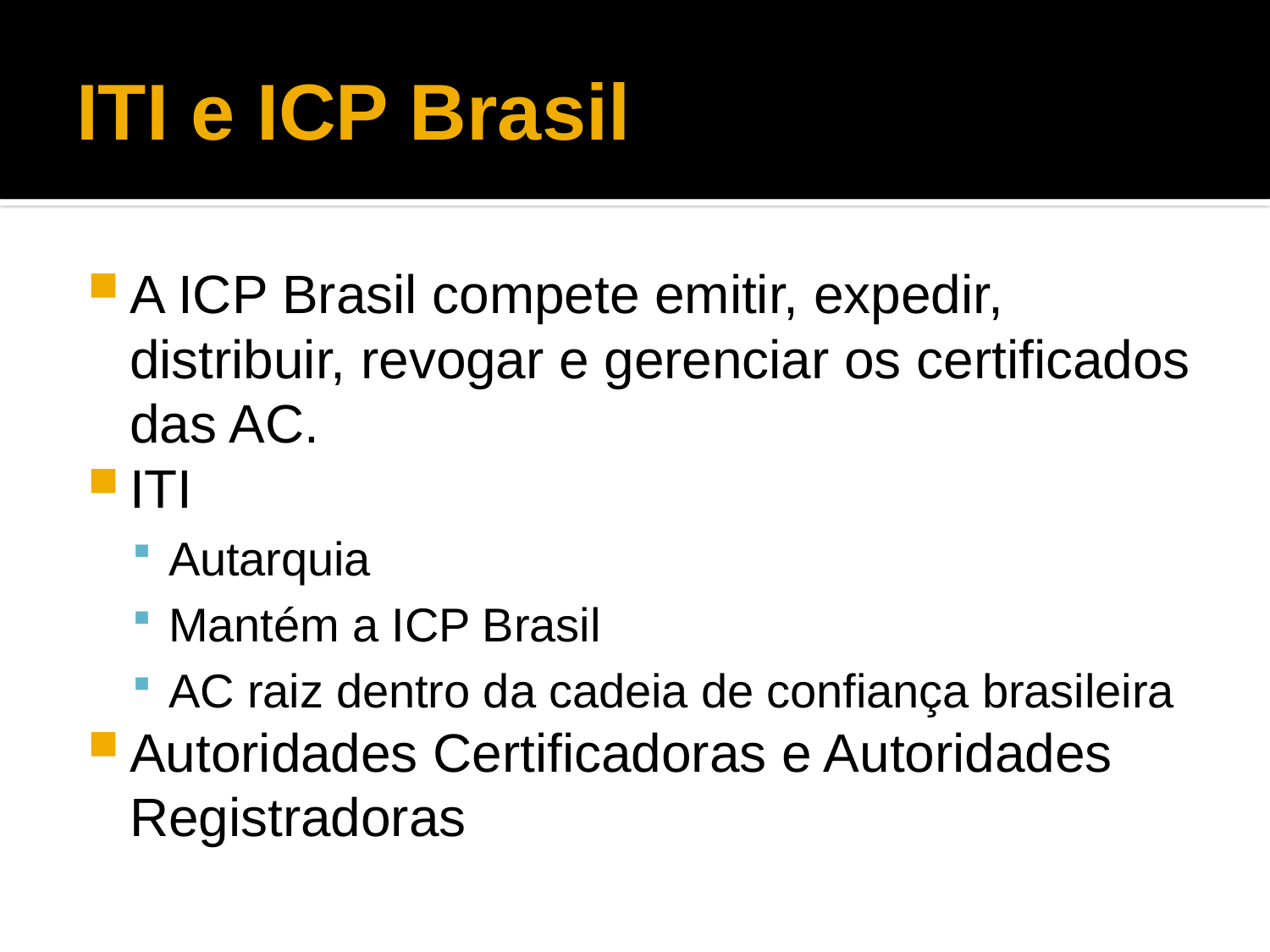

# ITI e ICP Brasil
A ICP Brasil compete emitir, expedir, distribuir, revogar e gerenciar os certificados das AC.
ITI
Autarquia
Mantém a ICP Brasil
AC raiz dentro da cadeia de confiança brasileira
Autoridades Certificadoras e Autoridades Registradoras